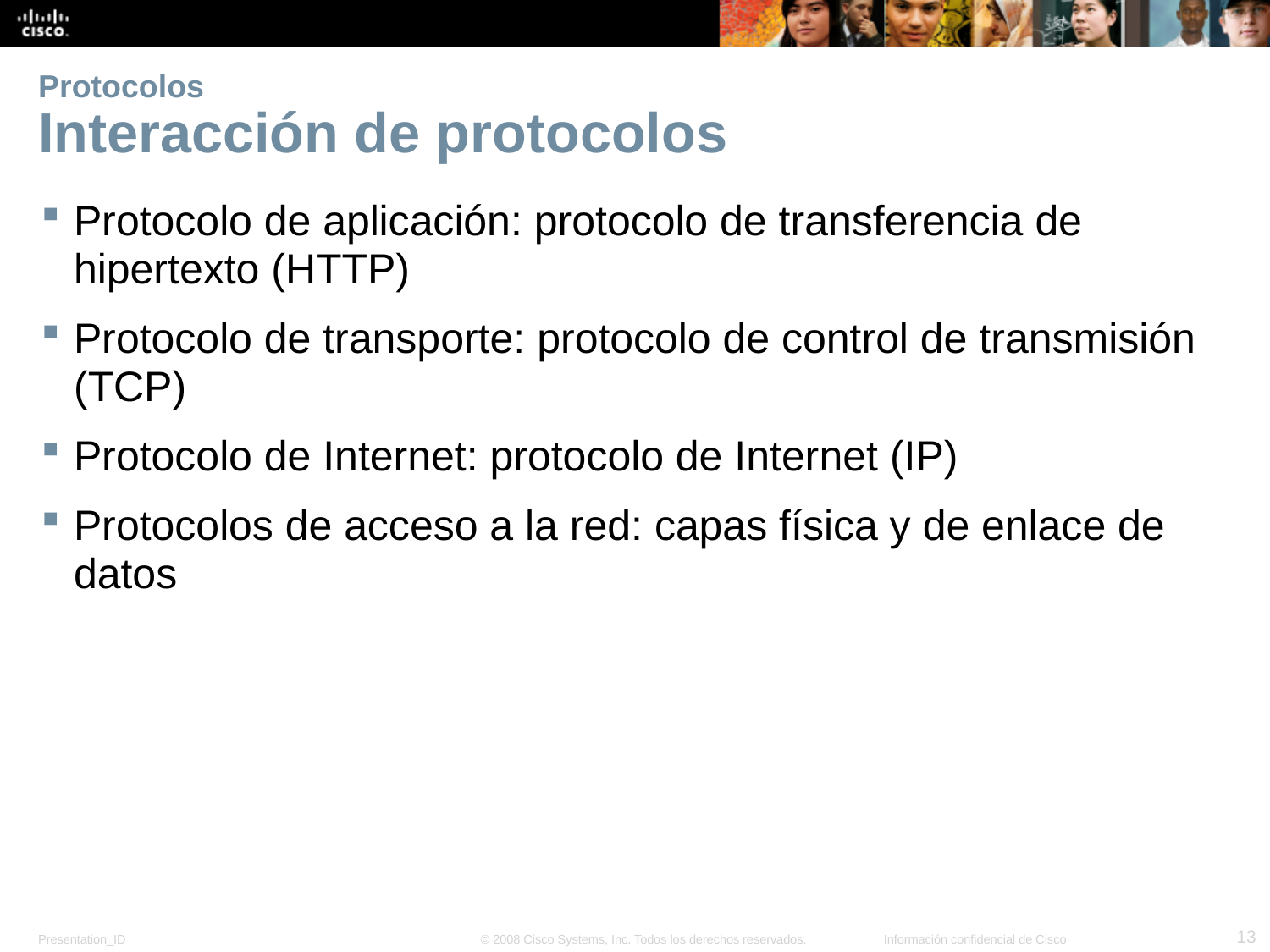

# Protocolos Interacción de protocolos
Protocolo de aplicación: protocolo de transferencia de hipertexto (HTTP)
Protocolo de transporte: protocolo de control de transmisión (TCP)
Protocolo de Internet: protocolo de Internet (IP)
Protocolos de acceso a la red: capas física y de enlace de datos